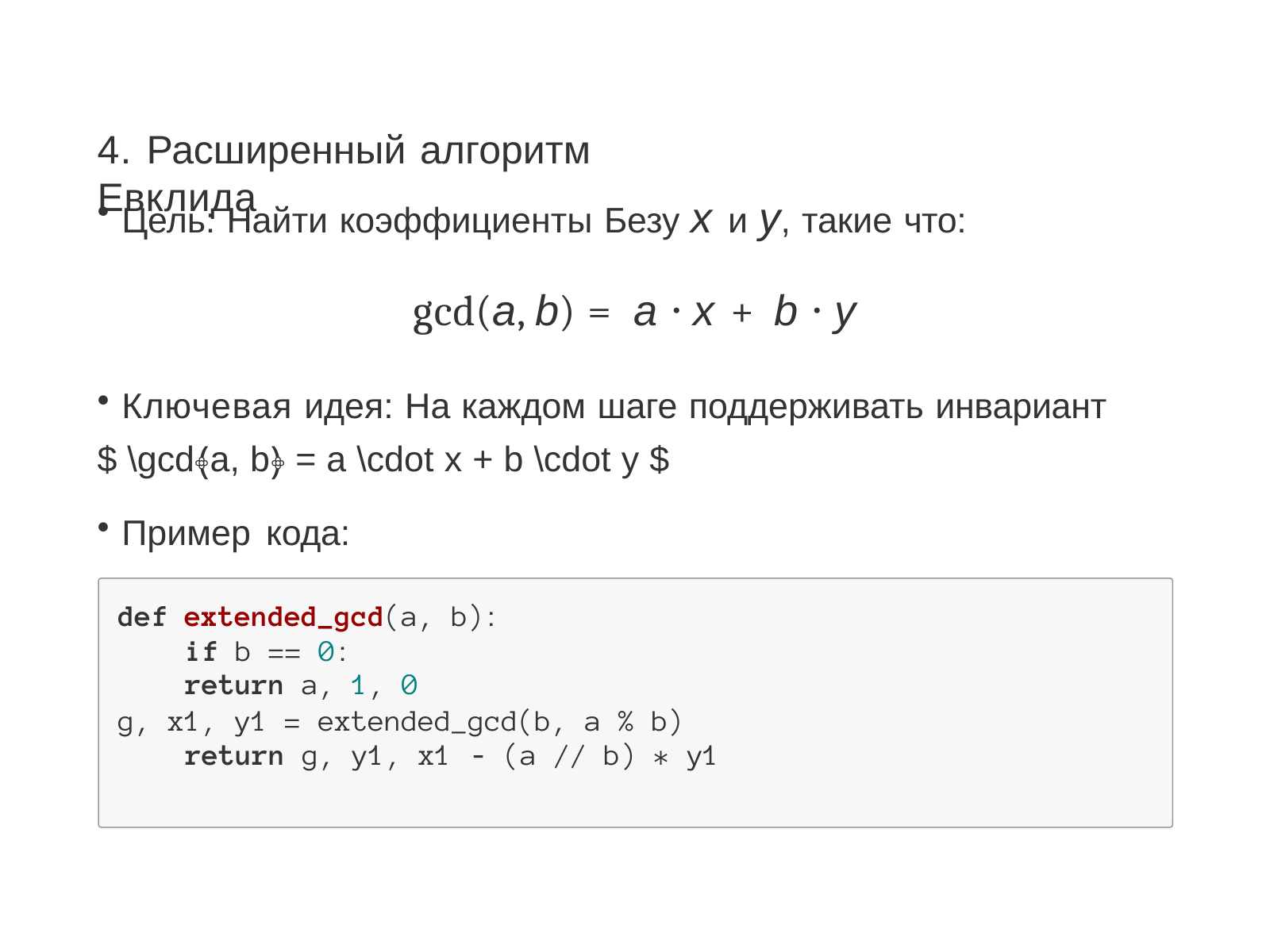

# 4. Расширенный алгоритм Евклида
Цель: Найти коэффициенты Безу x и y, такие что:
gcd(a, b) = a ⋅ x + b ⋅ y
Ключевая идея: На каждом шаге поддерживать инвариант
$ \gcd﴾a, b﴿ = a \cdot x + b \cdot y $
Пример кода:
def extended_gcd(a, b): if b == 0:
return a, 1, 0
g, x1, y1 = extended_gcd(b, a % b) return g, y1, x1 ‐ (a // b) * y1